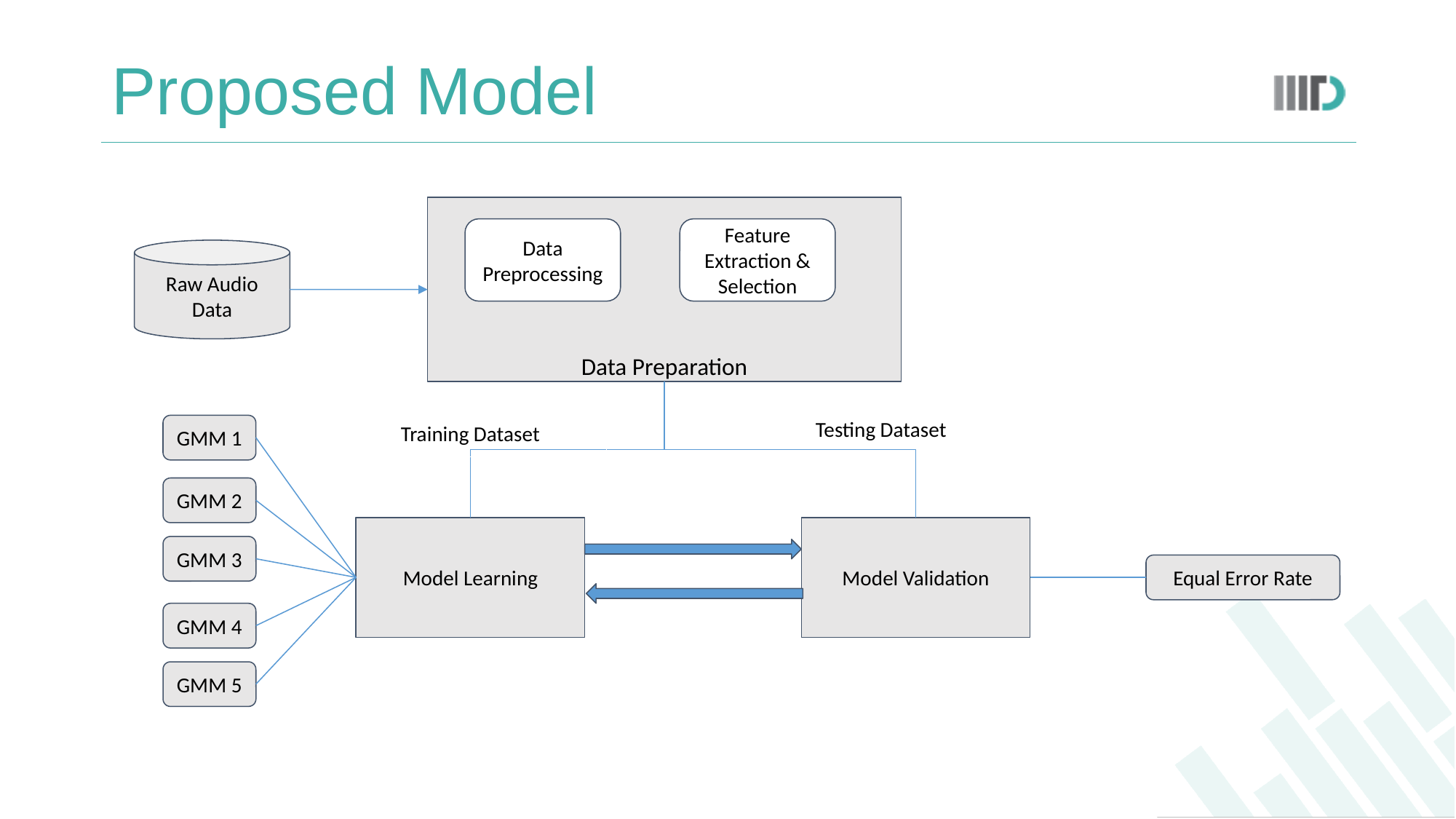

# Proposed Model

Data Preparation
Data
Preprocessing
Feature Extraction & Selection
Raw Audio Data
Testing Dataset
Training Dataset
GMM 1
GMM 2
Model Learning
Model Validation
GMM 3

Equal Error Rate

GMM 4
GMM 5